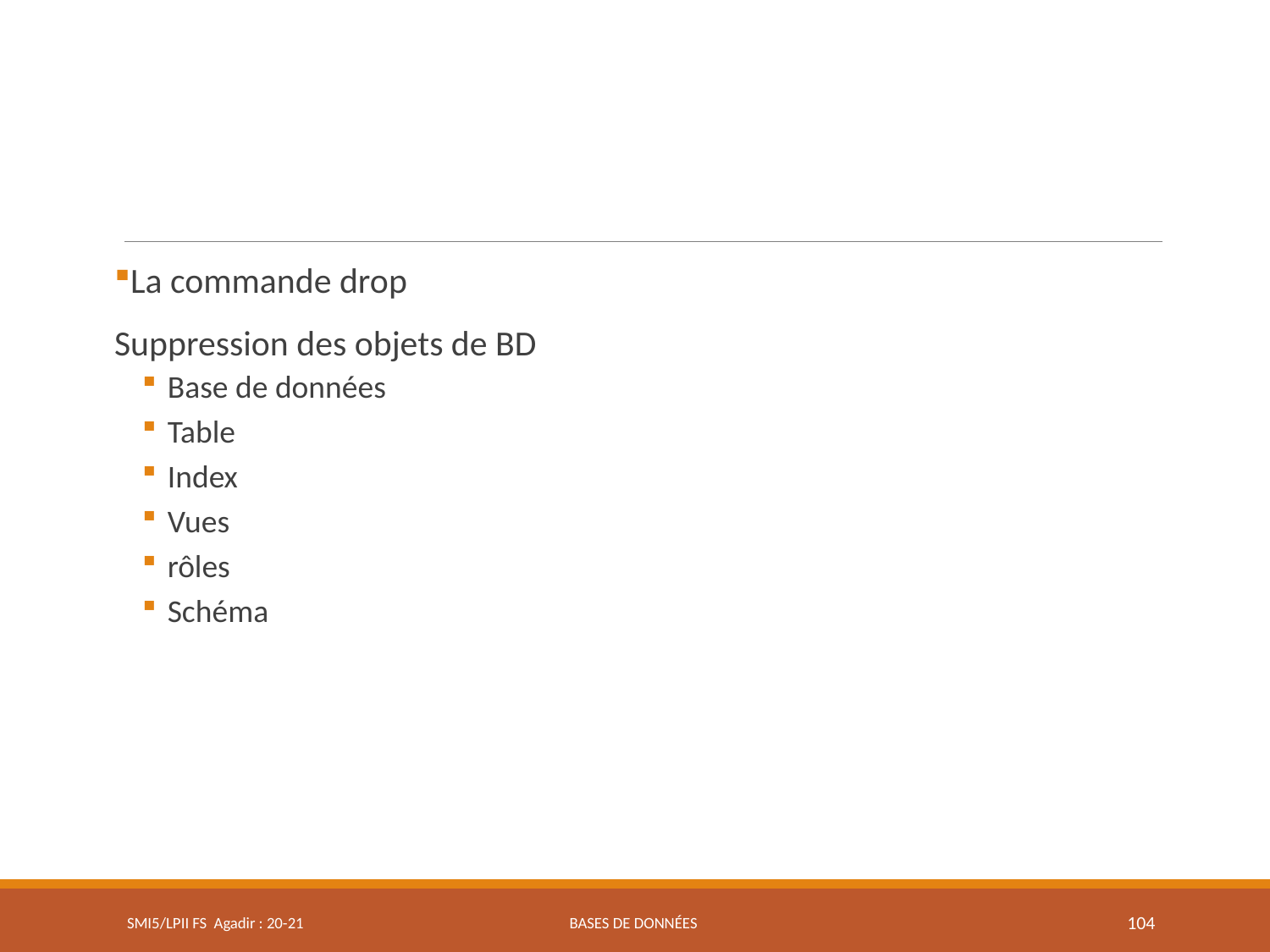

La commande drop
Suppression des objets de BD
Base de données
Table
Index
Vues
rôles
Schéma

SMI5/LPII FS  Agadir : 20-21
Bases de données
104